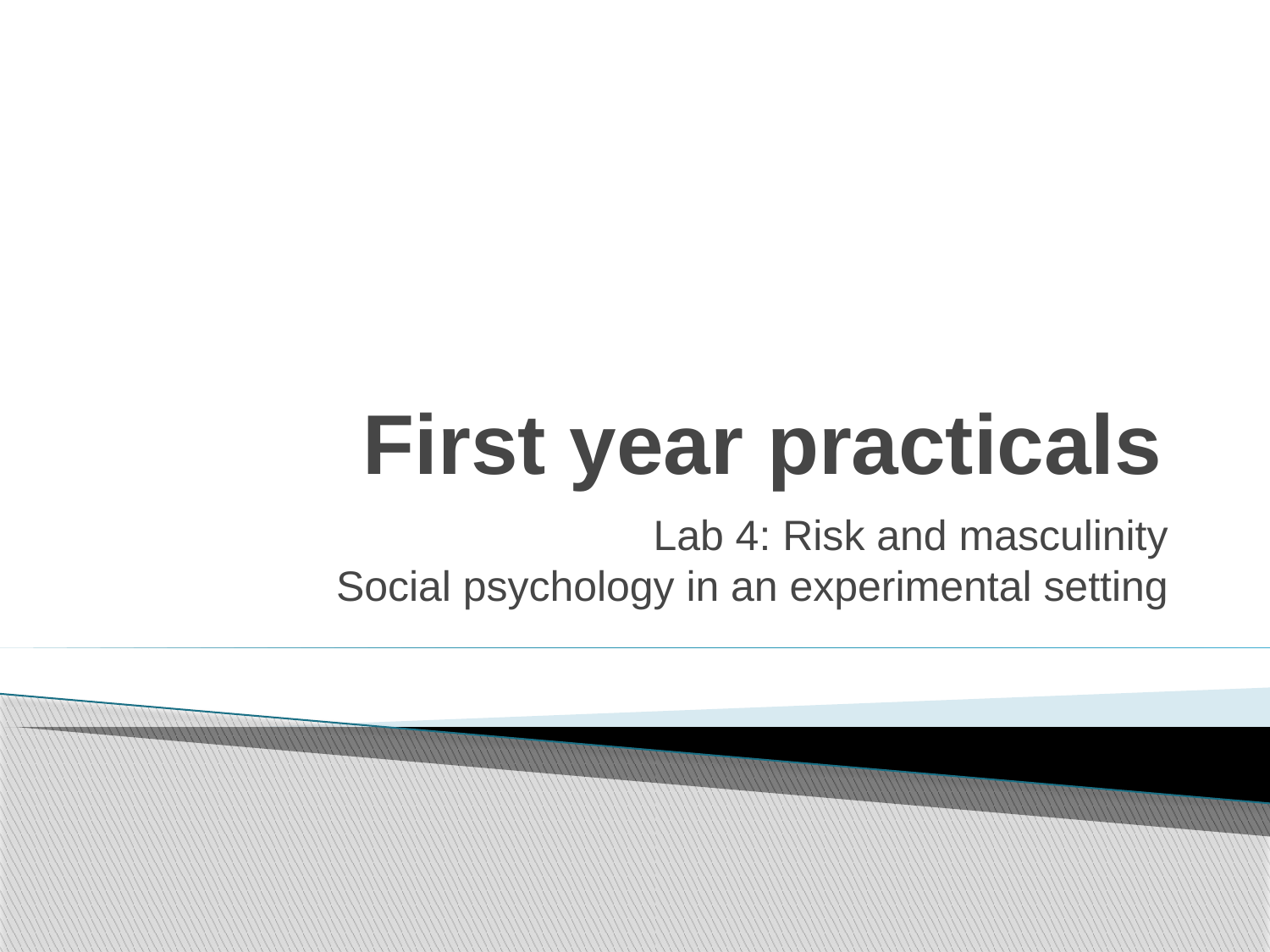

# First year practicals
Lab 4: Risk and masculinity
Social psychology in an experimental setting